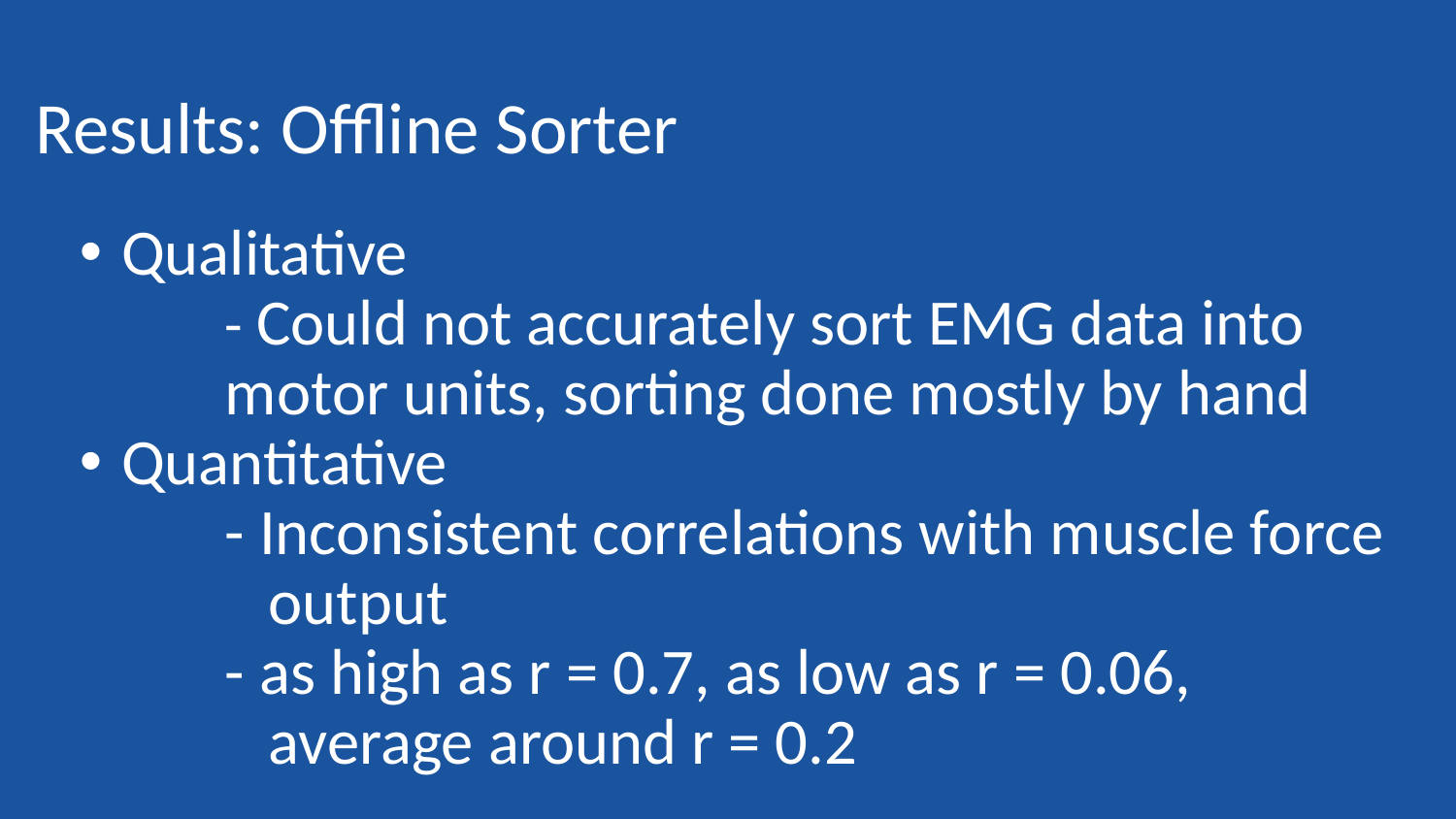

# Results: Offline Sorter
 Qualitative
	- Could not accurately sort EMG data into
          motor units, sorting done mostly by hand
 Quantitative
	- Inconsistent correlations with muscle force
	   output
	- as high as r = 0.7, as low as r = 0.06,
	   average around r = 0.2